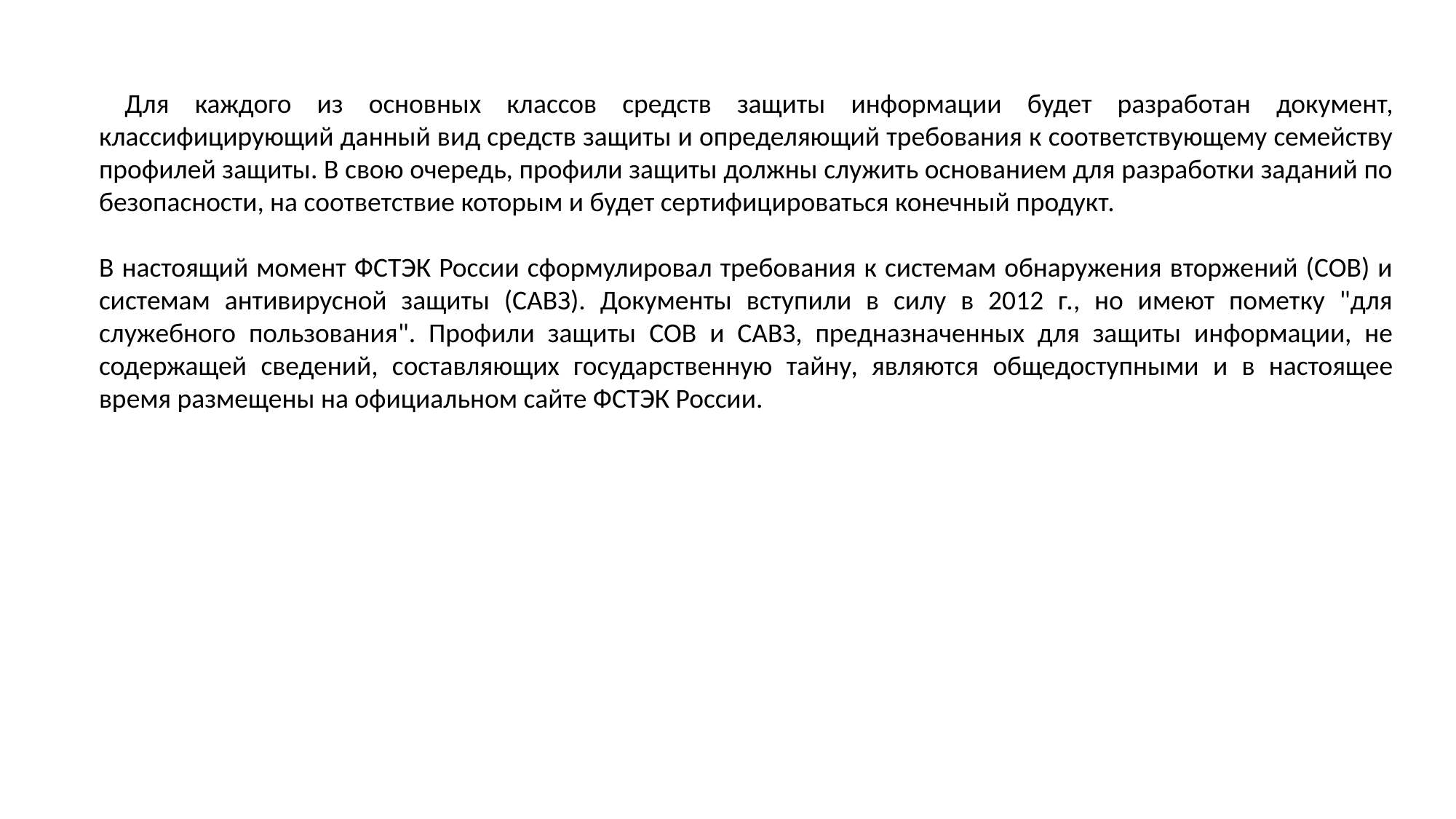

Для каждого из основных классов средств защиты информации будет разработан документ, классифицирующий данный вид средств защиты и определяющий требования к соответствующему семейству профилей защиты. В свою очередь, профили защиты должны служить основанием для разработки заданий по безопасности, на соответствие которым и будет сертифицироваться конечный продукт.

В настоящий момент ФСТЭК России сформулировал требования к системам обнаружения вторжений (СОВ) и системам антивирусной защиты (САВЗ). Документы вступили в силу в 2012 г., но имеют пометку "для служебного пользования". Профили защиты СОВ и САВЗ, предназначенных для защиты информации, не содержащей сведений, составляющих государственную тайну, являются общедоступными и в настоящее время размещены на официальном сайте ФСТЭК России.